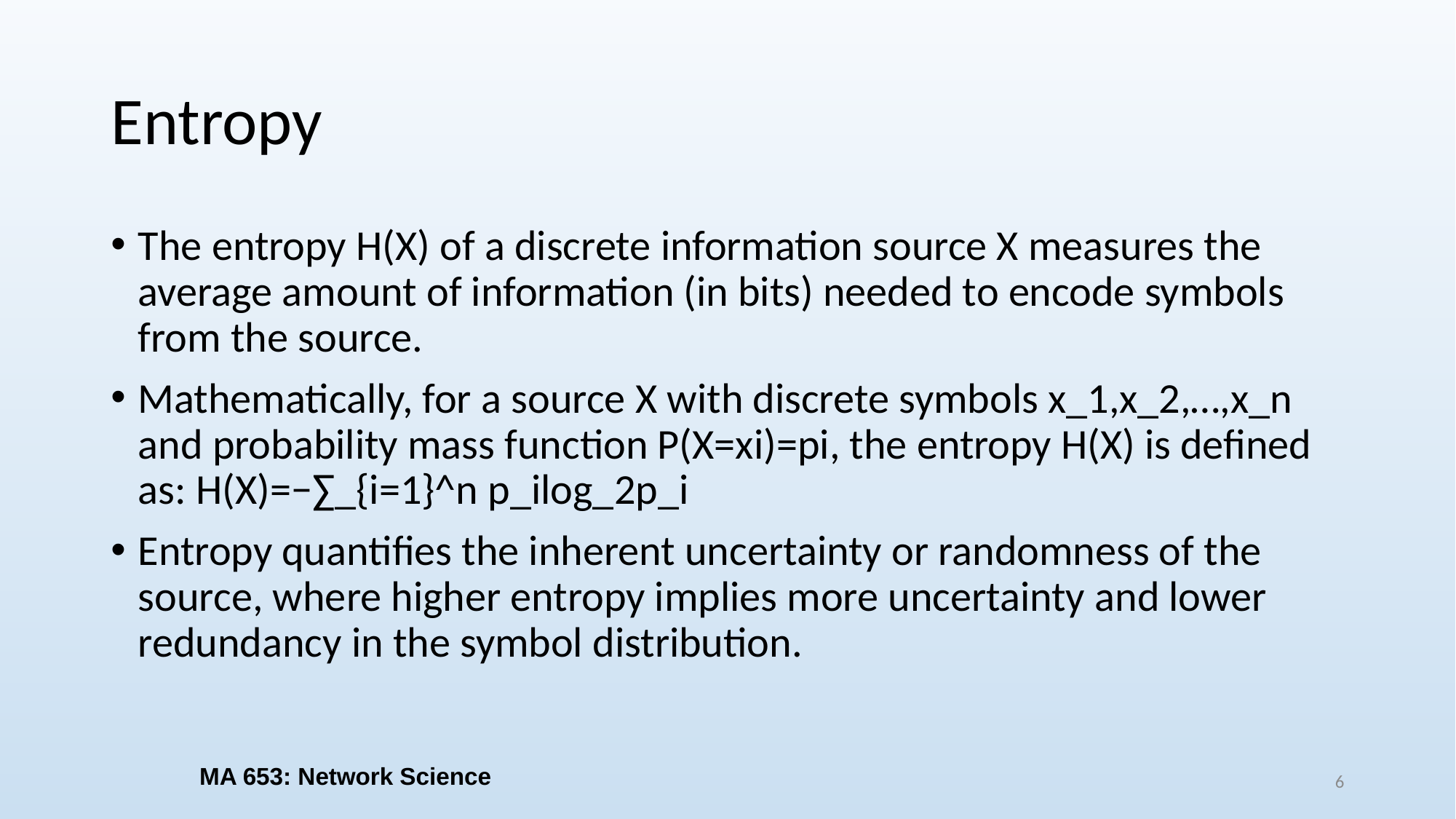

# Entropy
The entropy H(X) of a discrete information source X measures the average amount of information (in bits) needed to encode symbols from the source.
Mathematically, for a source X with discrete symbols x_1,x_2,…,x_n​ and probability mass function P(X=xi)=pi​, the entropy H(X) is defined as: H(X)=−∑_{i=1}^n p_ilog_⁡2p_i
Entropy quantifies the inherent uncertainty or randomness of the source, where higher entropy implies more uncertainty and lower redundancy in the symbol distribution.
MA 653: Network Science
6